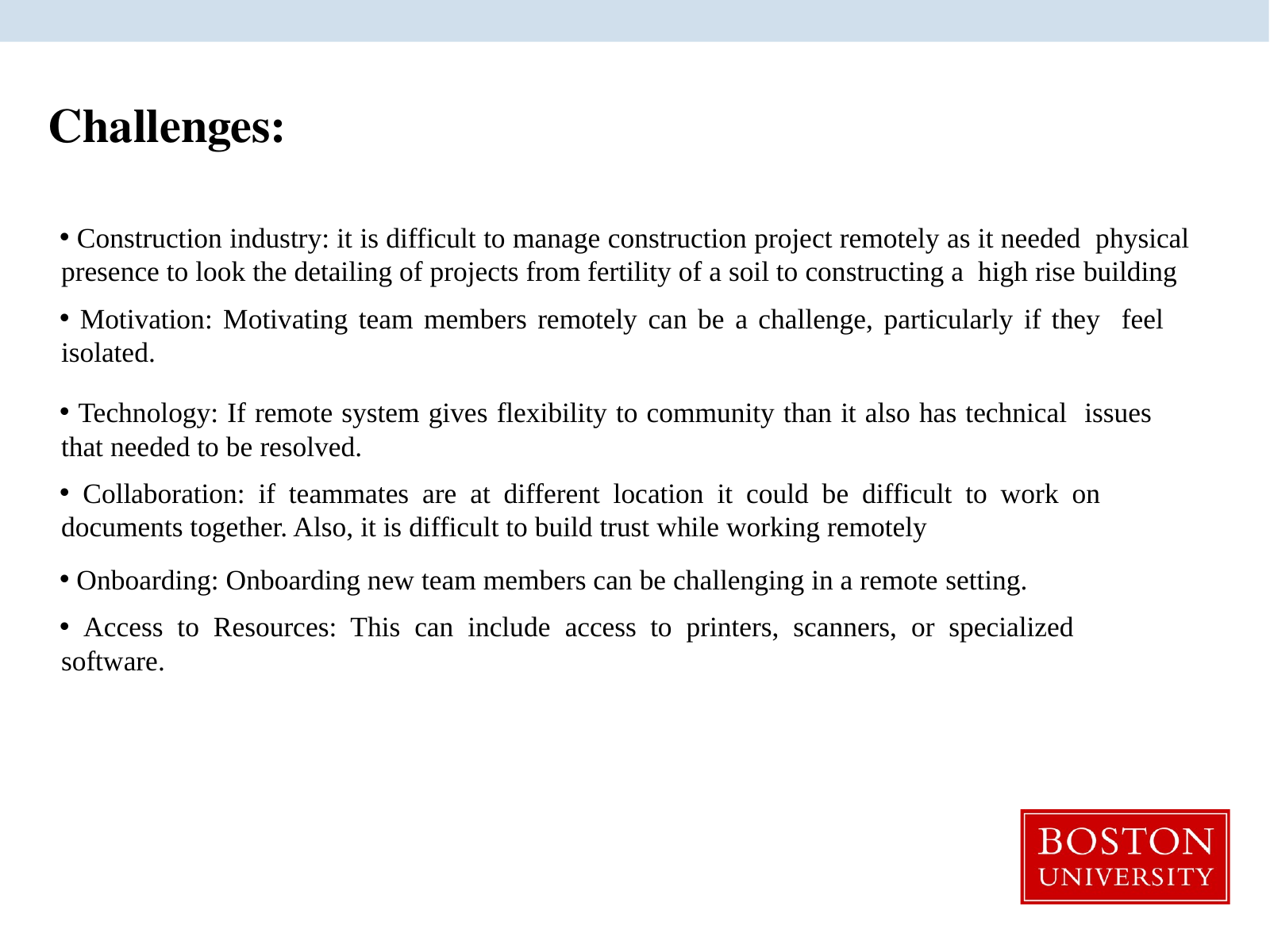

# Challenges:
 Construction industry: it is difficult to manage construction project remotely as it needed  physical presence to look the detailing of projects from fertility of a soil to constructing a  high rise building
 Motivation: Motivating team members remotely can be a challenge, particularly if they  feel isolated.
 Technology: If remote system gives flexibility to community than it also has technical  issues that needed to be resolved.
 Collaboration: if teammates are at different location it could be difficult to work on  documents together. Also, it is difficult to build trust while working remotely
 Onboarding: Onboarding new team members can be challenging in a remote setting.
 Access to Resources: This can include access to printers, scanners, or specialized  software.